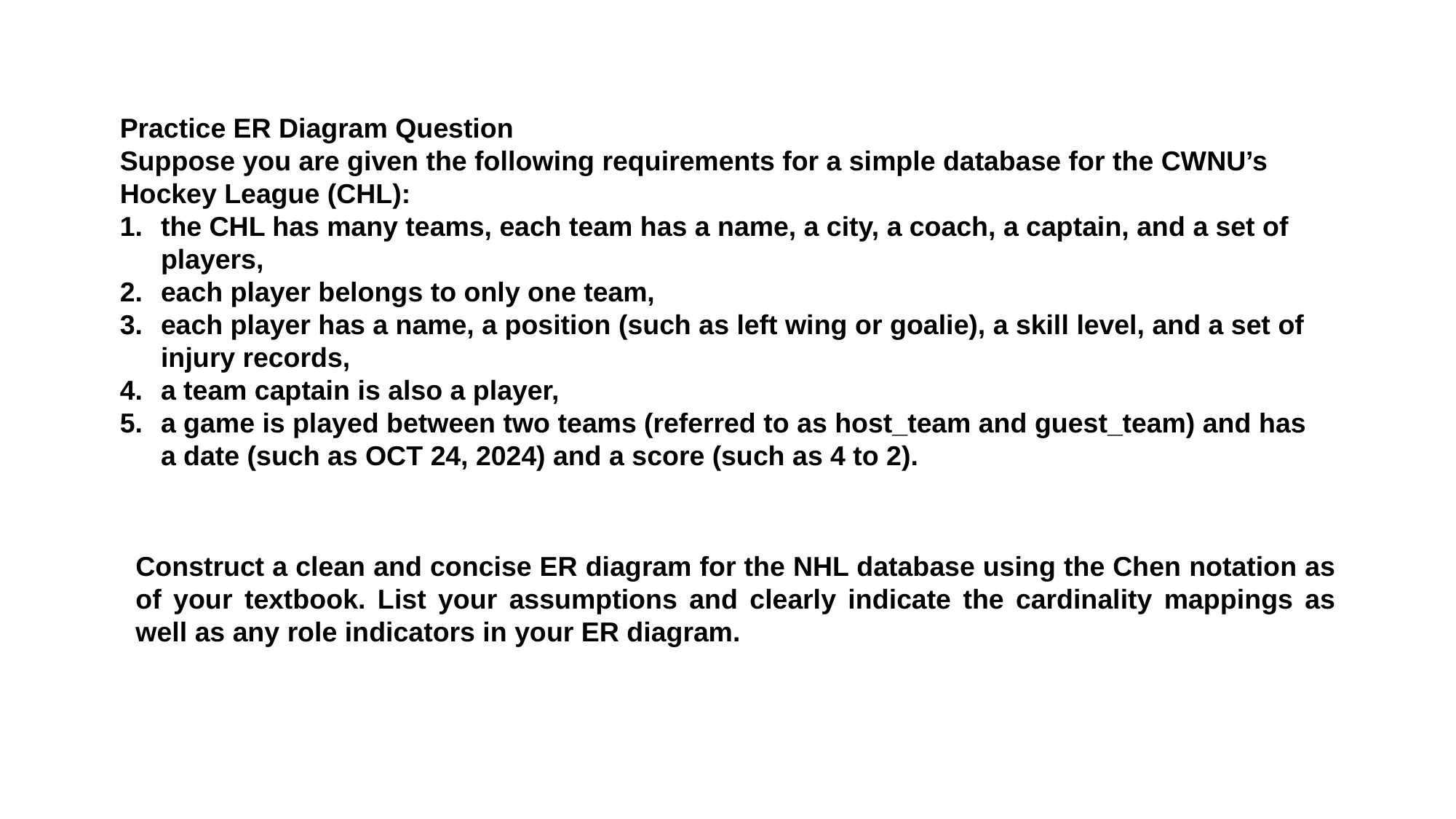

Practice ER Diagram Question
Suppose you are given the following requirements for a simple database for the CWNU’s Hockey League (CHL):
the CHL has many teams, each team has a name, a city, a coach, a captain, and a set of players,
each player belongs to only one team,
each player has a name, a position (such as left wing or goalie), a skill level, and a set of injury records,
a team captain is also a player,
a game is played between two teams (referred to as host_team and guest_team) and has a date (such as OCT 24, 2024) and a score (such as 4 to 2).
Construct a clean and concise ER diagram for the NHL database using the Chen notation as of your textbook. List your assumptions and clearly indicate the cardinality mappings as well as any role indicators in your ER diagram.